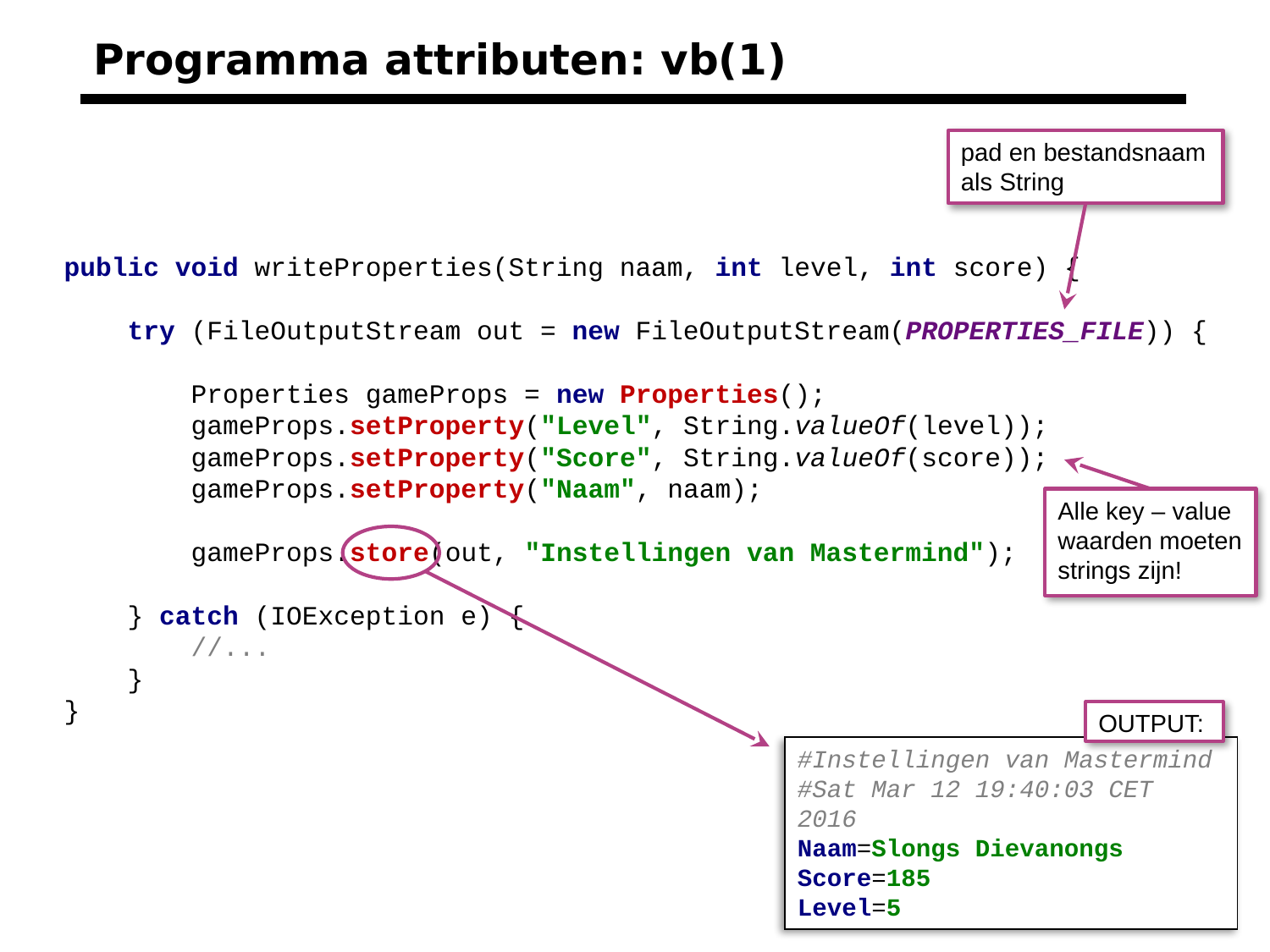

# Programma attributen: vb(1)
pad en bestandsnaam als String
public void writeProperties(String naam, int level, int score) {
    try (FileOutputStream out = new FileOutputStream(PROPERTIES_FILE)) {
        Properties gameProps = new Properties();
        gameProps.setProperty("Level", String.valueOf(level));
        gameProps.setProperty("Score", String.valueOf(score));
        gameProps.setProperty("Naam", naam);
        gameProps.store(out, "Instellingen van Mastermind");
    } catch (IOException e) {
        //...
    }
}
Alle key – value waarden moeten strings zijn!

OUTPUT:
#Instellingen van Mastermind
#Sat Mar 12 19:40:03 CET 2016
Naam=Slongs Dievanongs
Score=185
Level=5